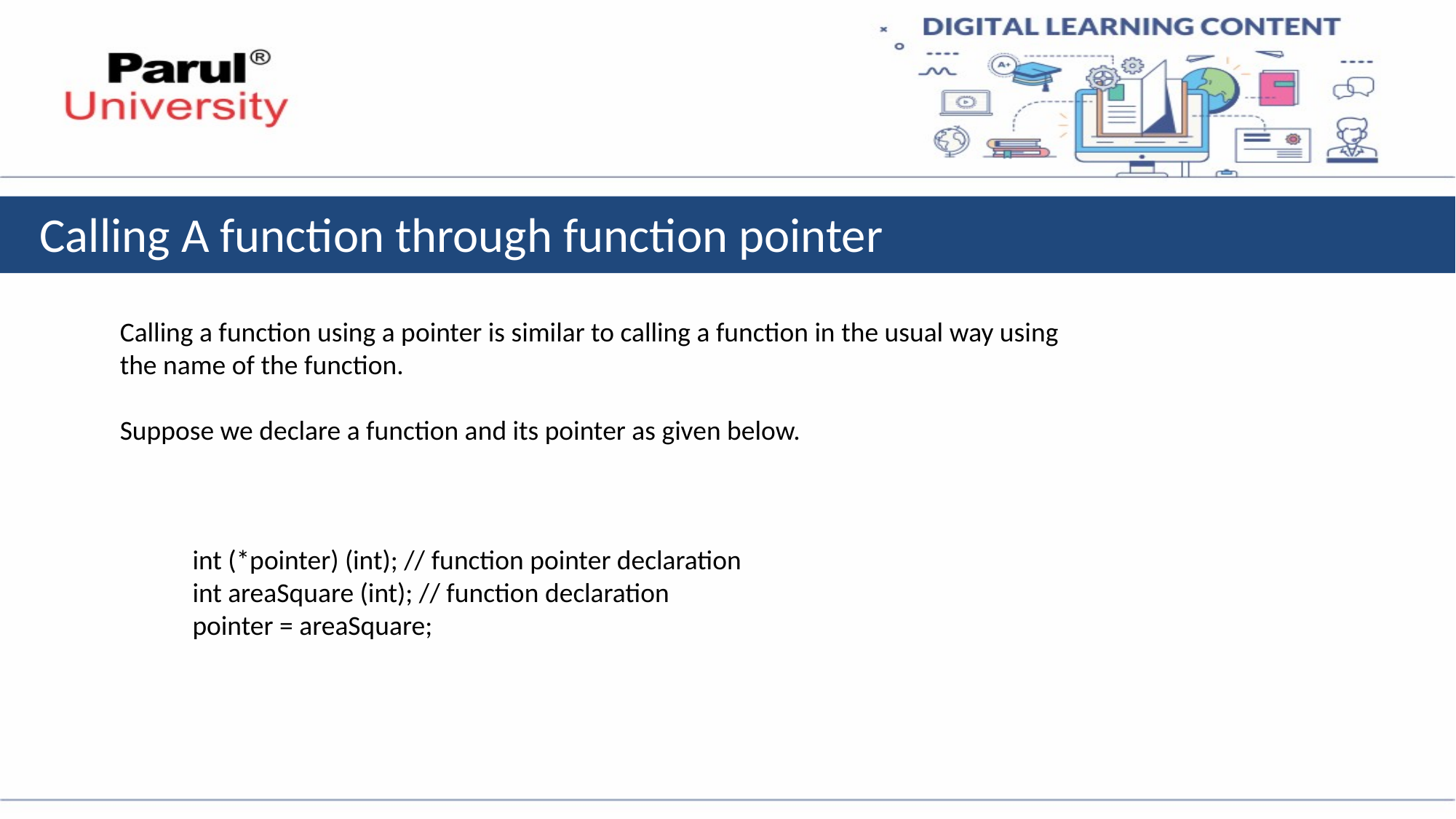

# Calling A function through function pointer
Calling a function using a pointer is similar to calling a function in the usual way using the name of the function.

Suppose we declare a function and its pointer as given below.
int (*pointer) (int); // function pointer declaration
int areaSquare (int); // function declaration
pointer = areaSquare;